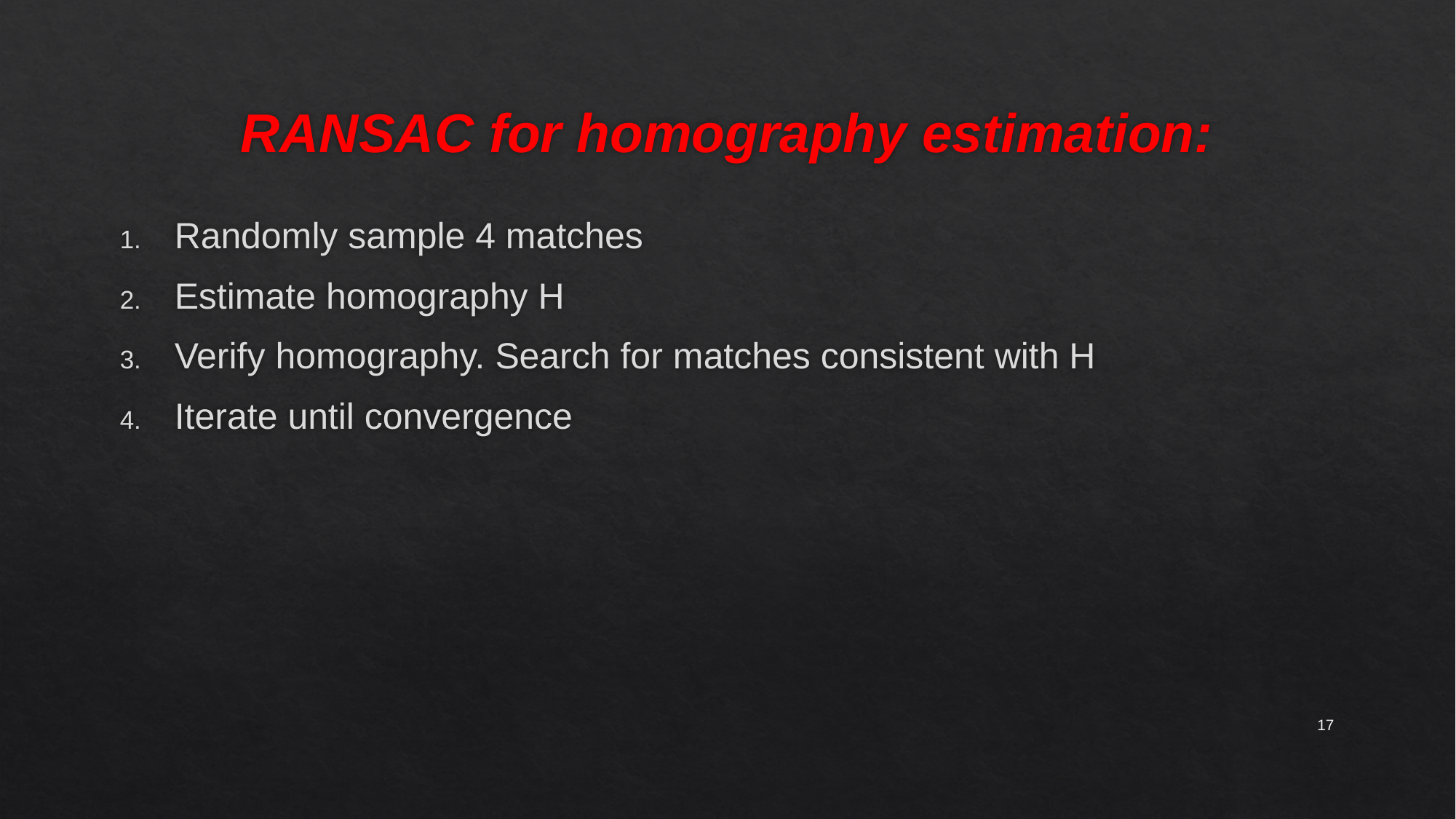

# RANSAC for homography estimation:
Randomly sample 4 matches
Estimate homography H
Verify homography. Search for matches consistent with H
Iterate until convergence
17